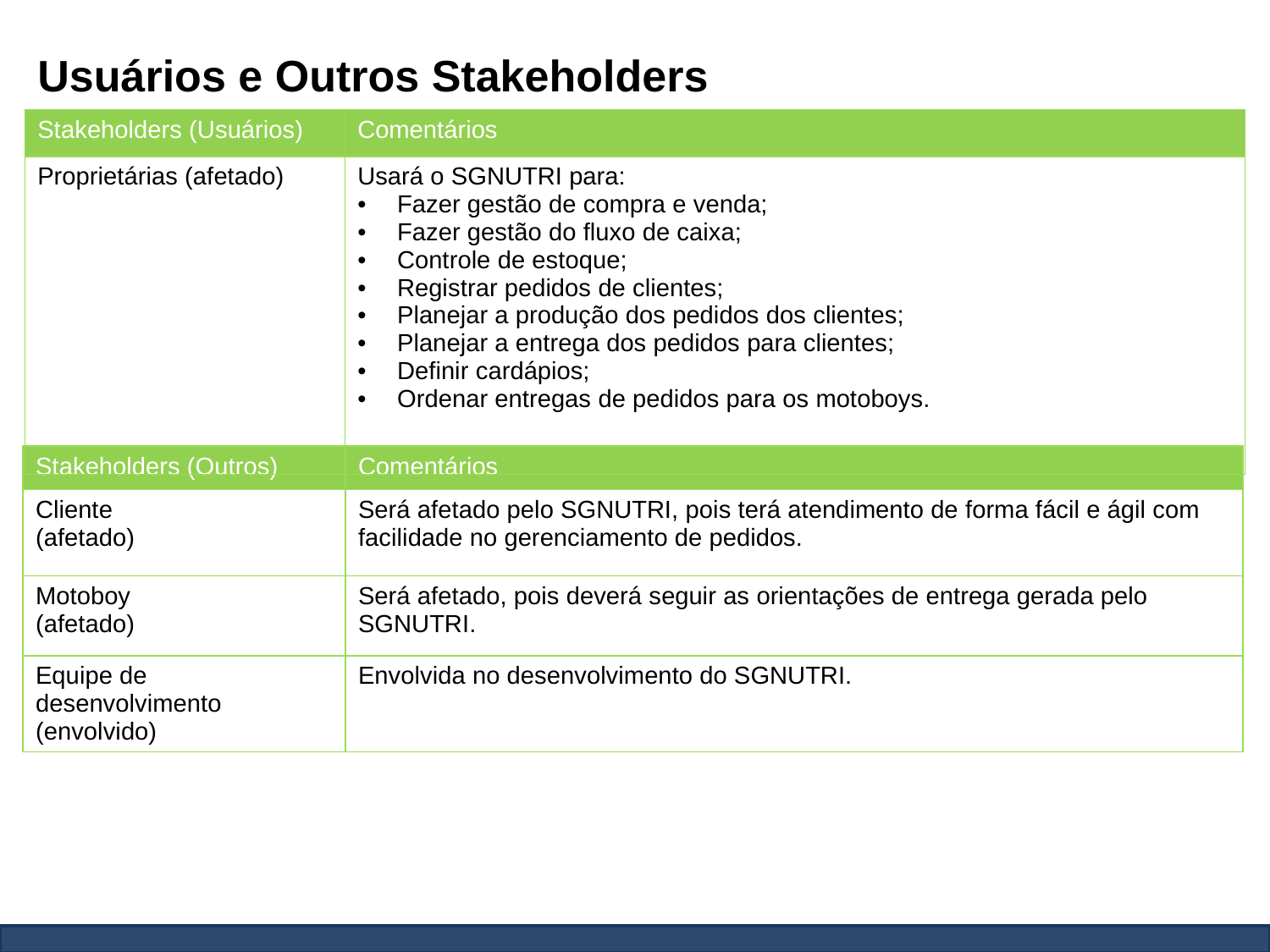

# Usuários e Outros Stakeholders
| Stakeholders (Usuários) | Comentários |
| --- | --- |
| Proprietárias (afetado) | Usará o SGNUTRI para: Fazer gestão de compra e venda; Fazer gestão do fluxo de caixa; Controle de estoque; Registrar pedidos de clientes; Planejar a produção dos pedidos dos clientes; Planejar a entrega dos pedidos para clientes; Definir cardápios; Ordenar entregas de pedidos para os motoboys. |
| Stakeholders (Outros) | Comentários |
| --- | --- |
| Cliente  (afetado) | Será afetado pelo SGNUTRI, pois terá atendimento de forma fácil e ágil com facilidade no gerenciamento de pedidos. |
| Motoboy (afetado) | Será afetado, pois deverá seguir as orientações de entrega gerada pelo SGNUTRI. |
| Equipe de desenvolvimento (envolvido) | Envolvida no desenvolvimento do SGNUTRI. |